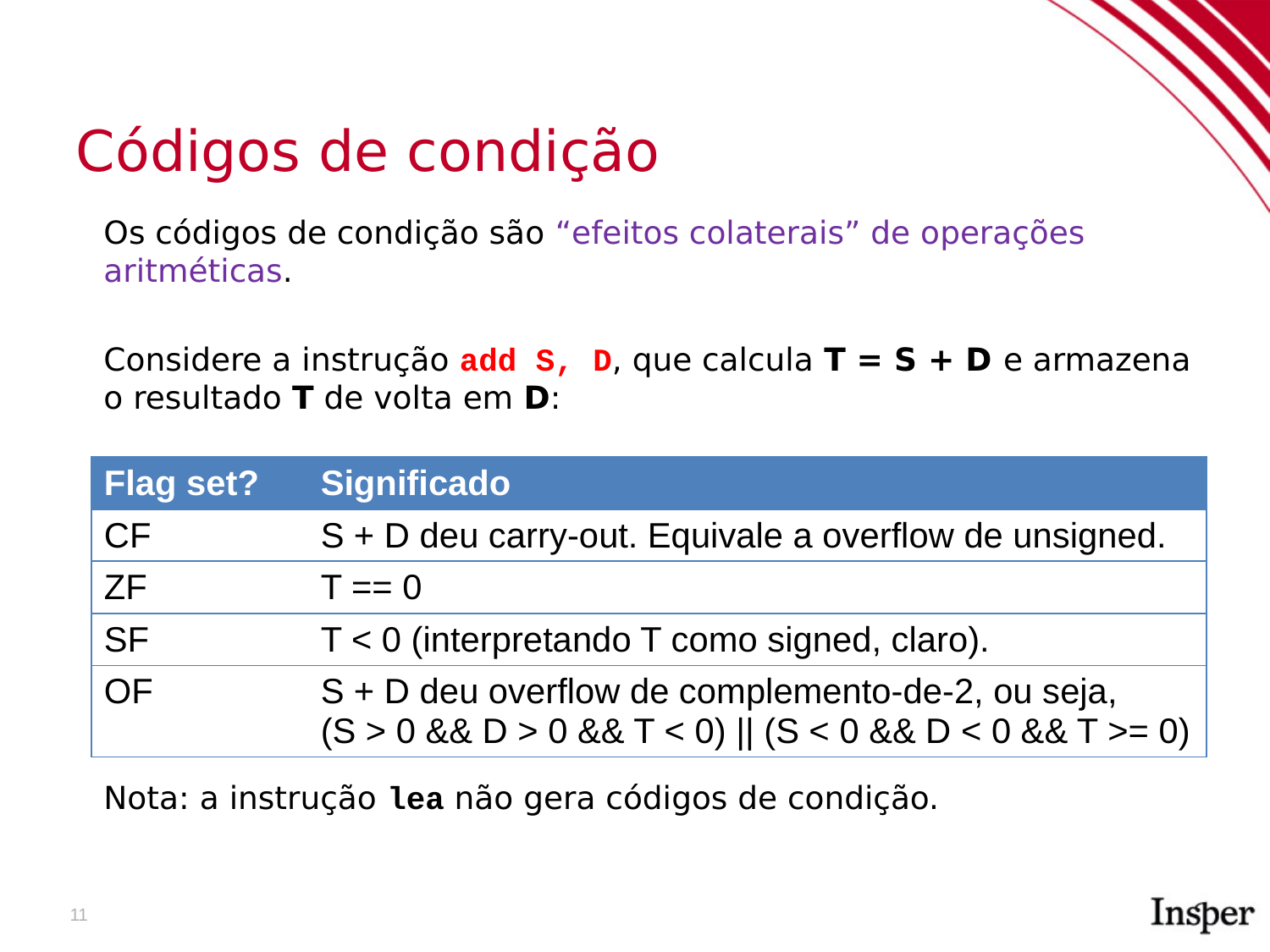

Códigos de condição
Os códigos de condição são “efeitos colaterais” de operações aritméticas.

Considere a instrução add S, D, que calcula T = S + D e armazena o resultado T de volta em D:

Nota: a instrução lea não gera códigos de condição.
| Flag set? | Significado |
| --- | --- |
| CF | S + D deu carry-out. Equivale a overflow de unsigned. |
| ZF | T == 0 |
| SF | T < 0 (interpretando T como signed, claro). |
| OF | S + D deu overflow de complemento-de-2, ou seja, (S > 0 && D > 0 && T < 0) || (S < 0 && D < 0 && T >= 0) |
11